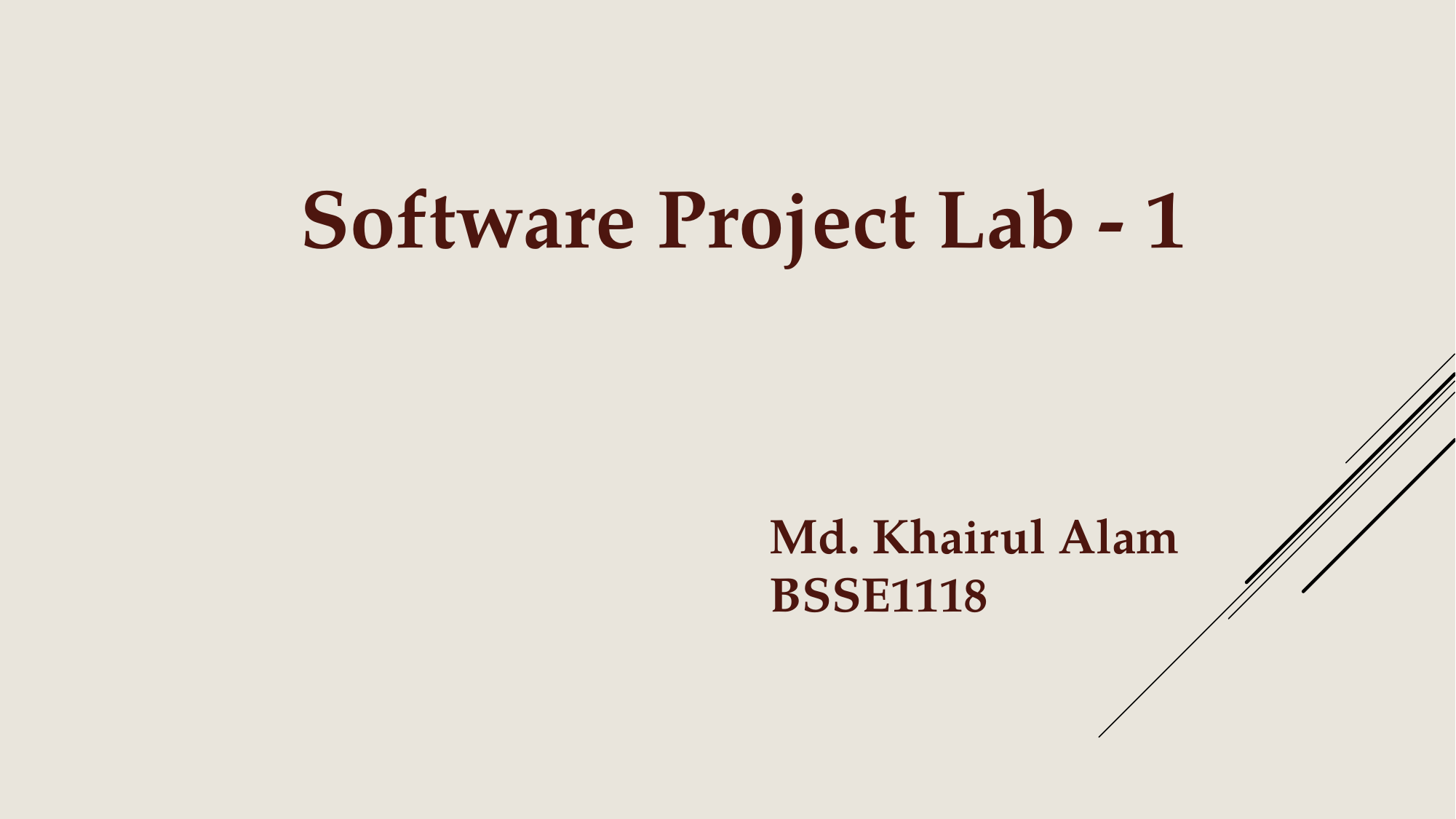

Software Project Lab - 1
Md. Khairul Alam
BSSE1118